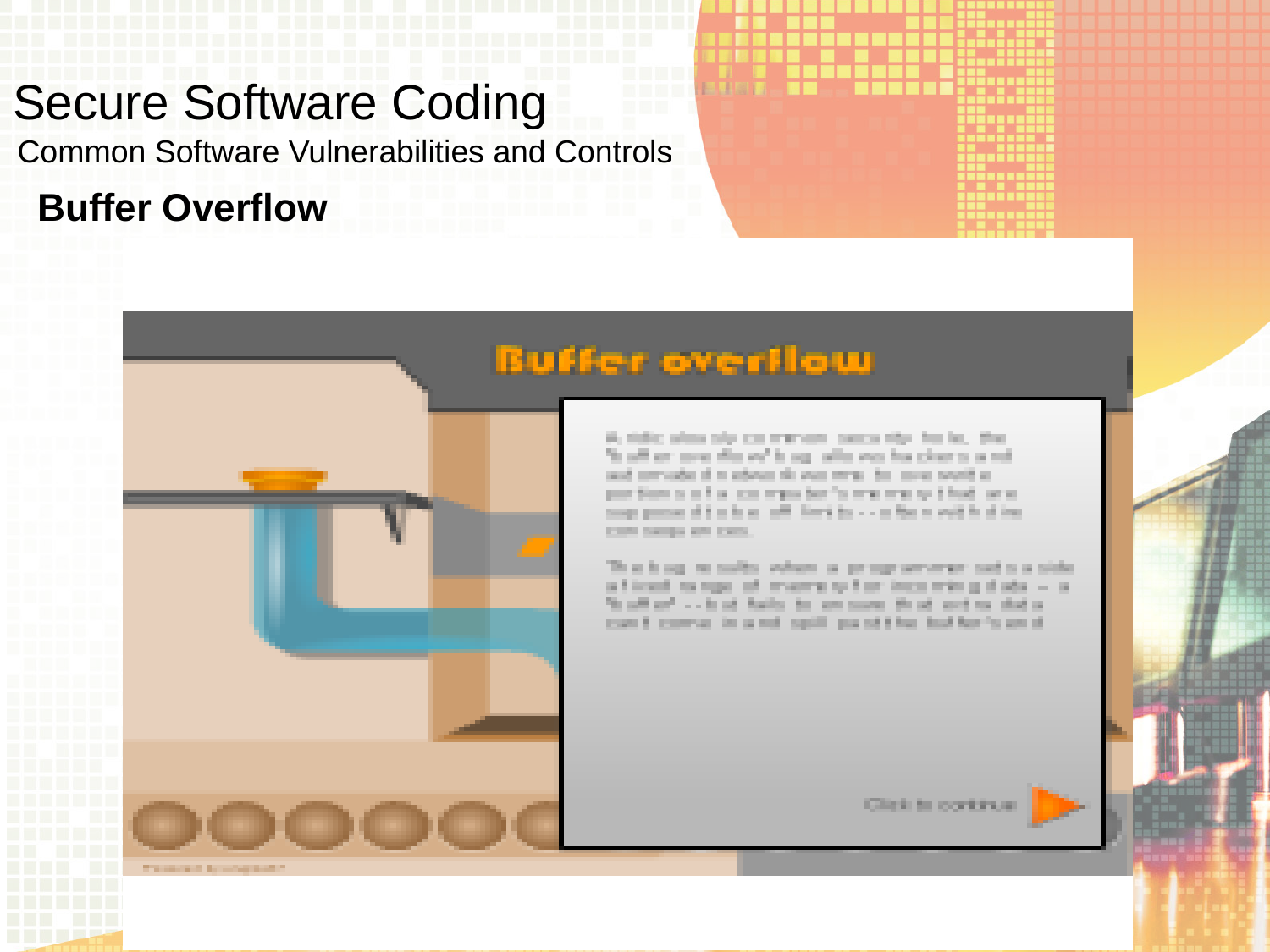

Secure Software Coding
Common Software Vulnerabilities and Controls
Buffer Overflow